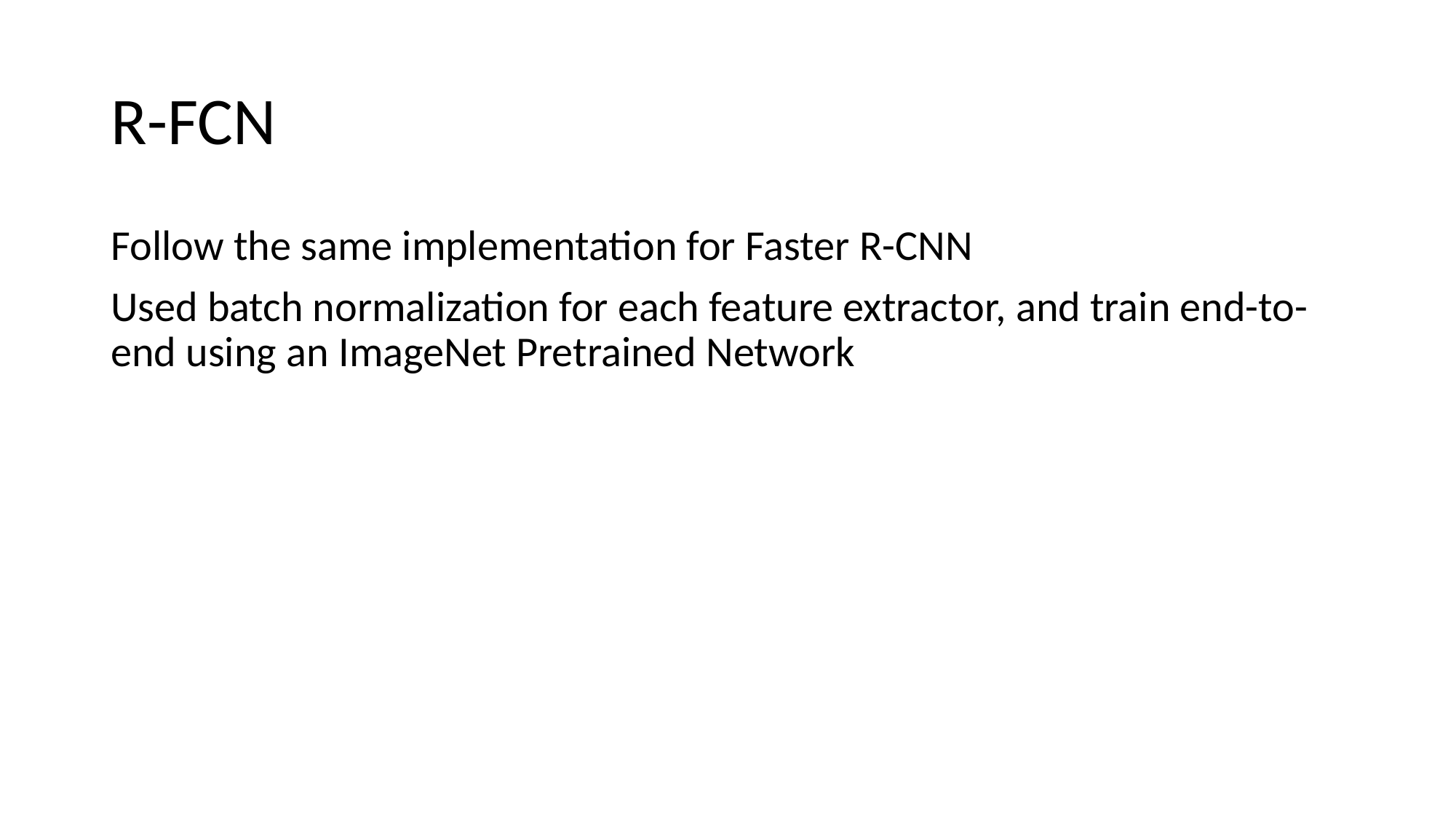

# R-FCN
Follow the same implementation for Faster R-CNN
Used batch normalization for each feature extractor, and train end-to-end using an ImageNet Pretrained Network